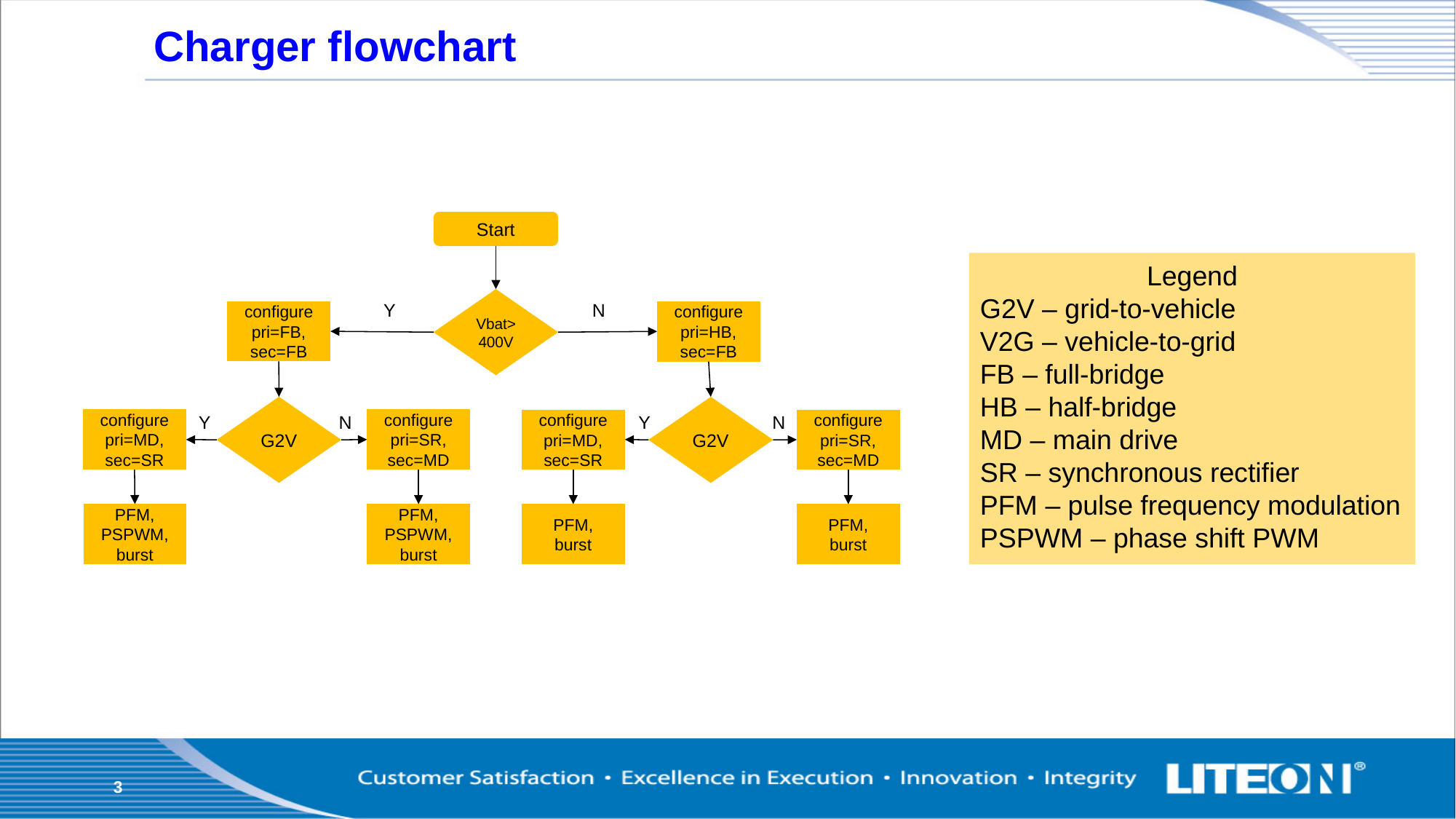

# Charger flowchart
Start
Legend
G2V – grid-to-vehicle
V2G – vehicle-to-grid
FB – full-bridge
HB – half-bridge
MD – main drive
SR – synchronous rectifier
PFM – pulse frequency modulation
PSPWM – phase shift PWM

Vbat>400V
Y
N
configure
pri=FB, sec=FB
configure
pri=HB, sec=FB
G2V
G2V
Y
N
Y
N
configure
pri=MD,
sec=SR
configure
pri=SR,
sec=MD
configure
pri=MD,
sec=SR
configure
pri=SR,
sec=MD
PFM, PSPWM, burst
PFM, PSPWM, burst
PFM, burst
PFM, burst
3